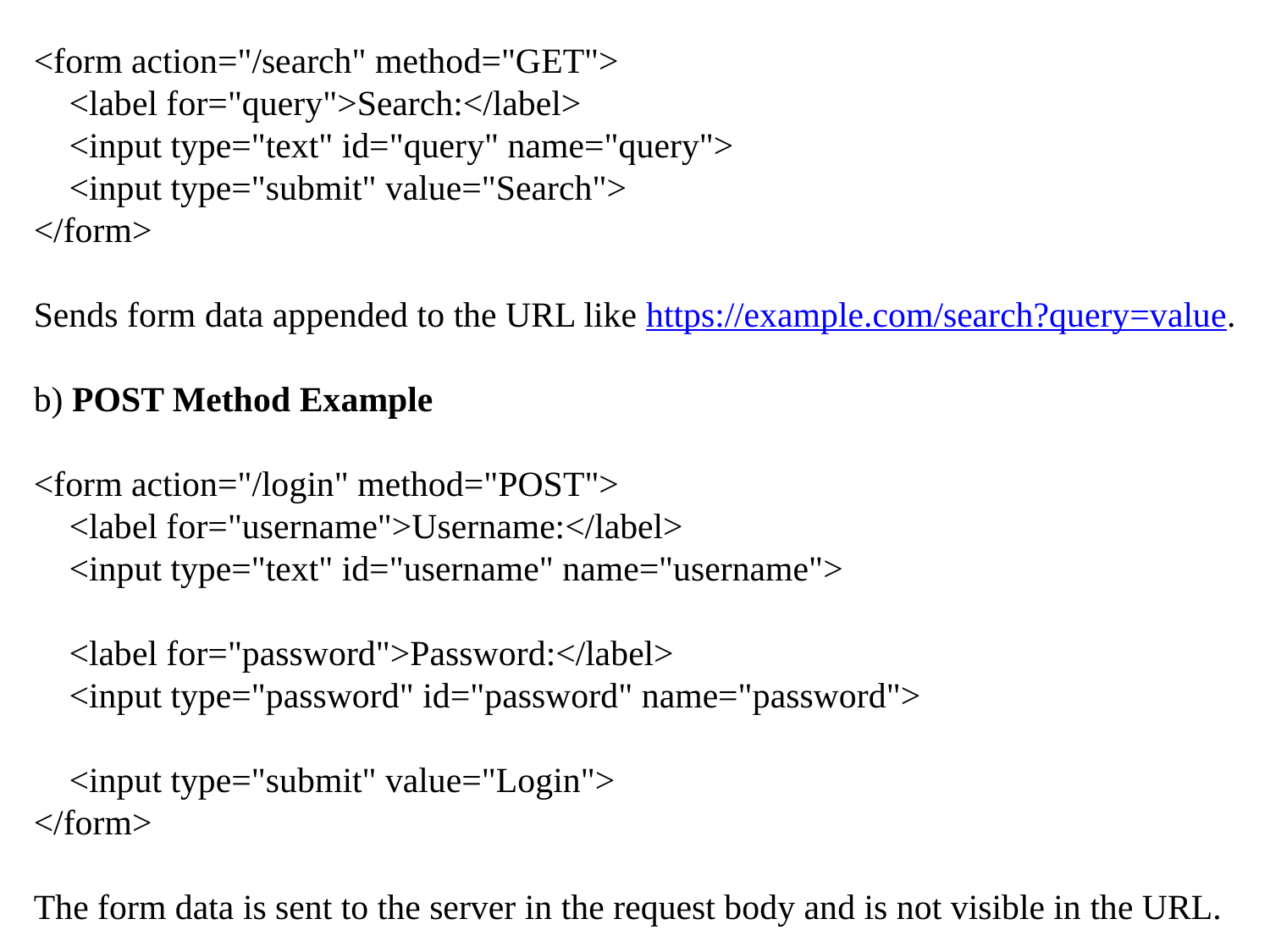

<form action="/search" method="GET">
    <label for="query">Search:</label>
    <input type="text" id="query" name="query">
    <input type="submit" value="Search">
</form>

Sends form data appended to the URL like https://example.com/search?query=value.

b) POST Method Example

<form action="/login" method="POST">
    <label for="username">Username:</label>
    <input type="text" id="username" name="username">

    <label for="password">Password:</label>
    <input type="password" id="password" name="password">

    <input type="submit" value="Login">
</form>

The form data is sent to the server in the request body and is not visible in the URL.